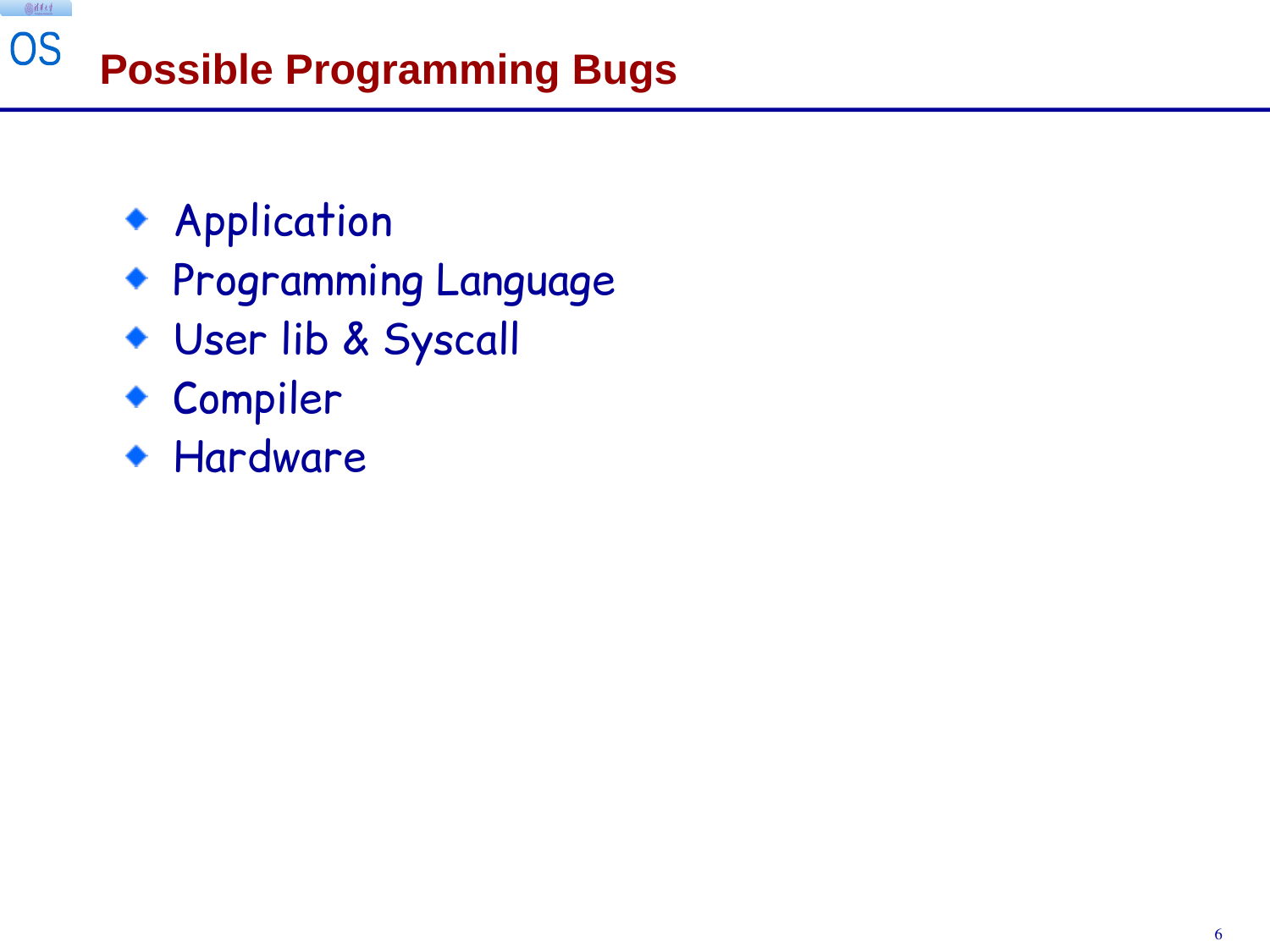

# Possible Programming Bugs
Application
Programming Language
User lib & Syscall
Compiler
Hardware